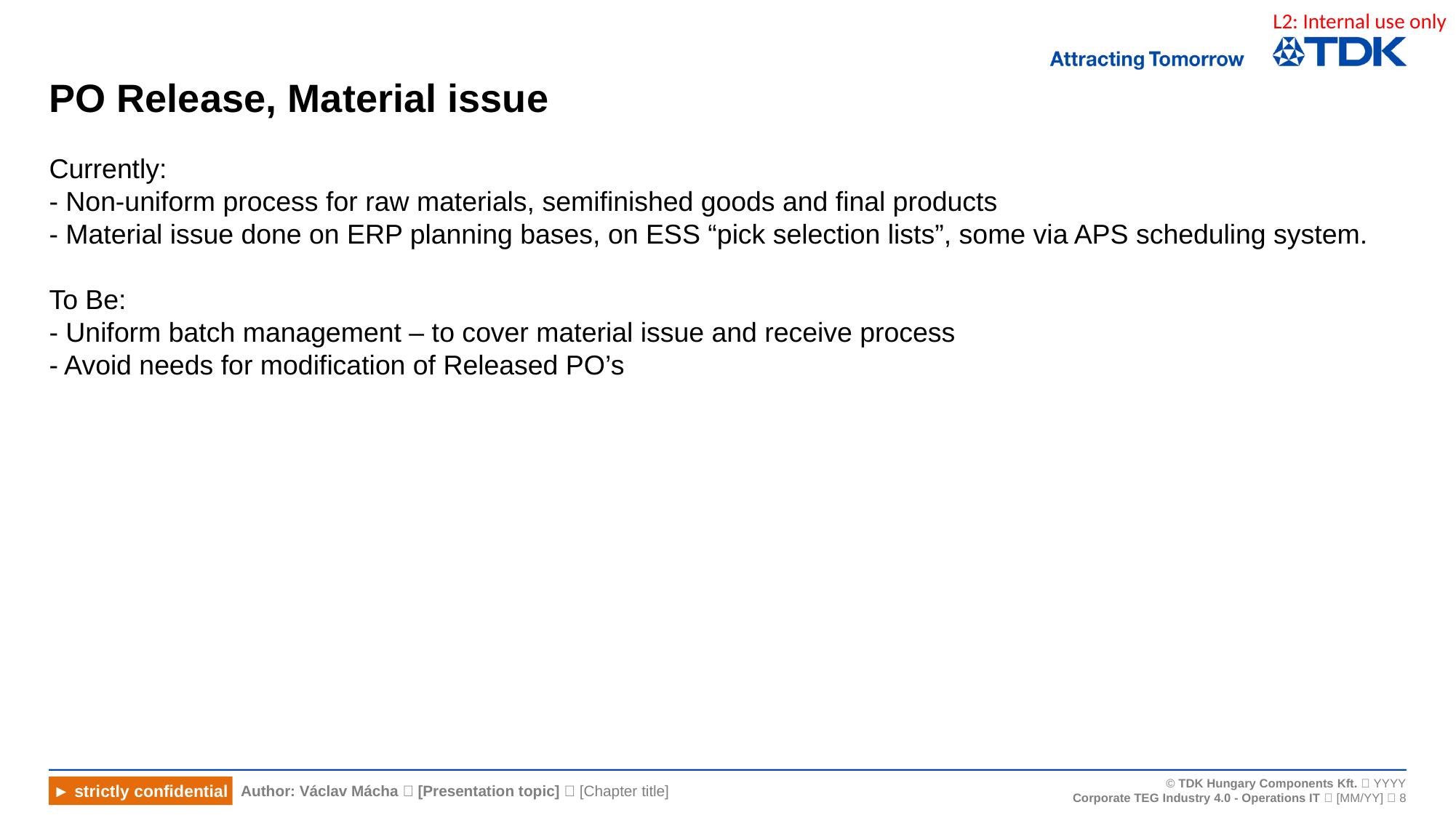

# PO Release, Material issue
Currently:
- Non-uniform process for raw materials, semifinished goods and final products
- Material issue done on ERP planning bases, on ESS “pick selection lists”, some via APS scheduling system.

To Be:
- Uniform batch management – to cover material issue and receive process
- Avoid needs for modification of Released PO’s